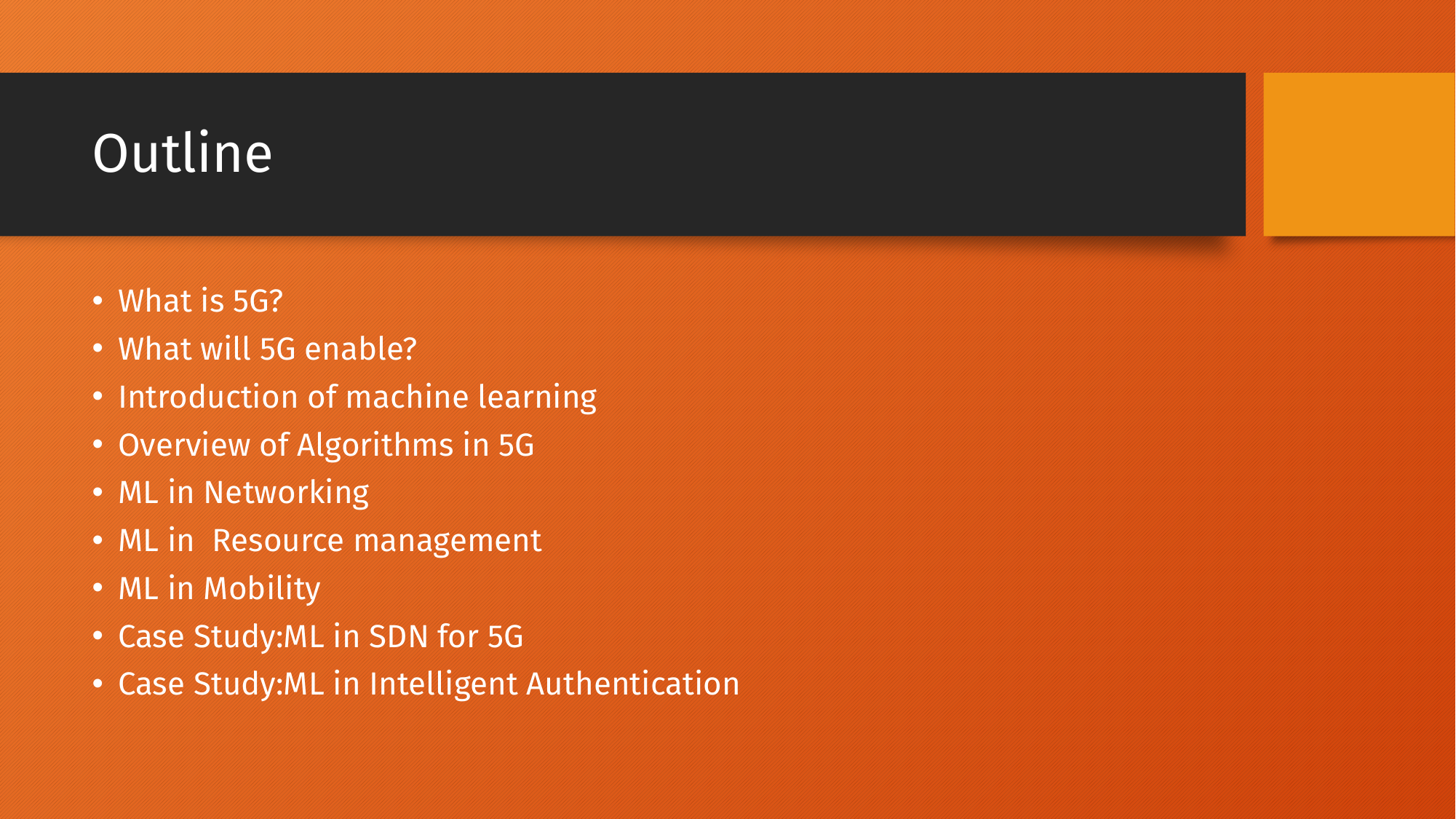

# Outline
What is 5G?
What will 5G enable?
Introduction of machine learning
Overview of Algorithms in 5G
ML in Networking
ML in  Resource management
ML in Mobility
Case Study:ML in SDN for 5G
Case Study:ML in Intelligent Authentication